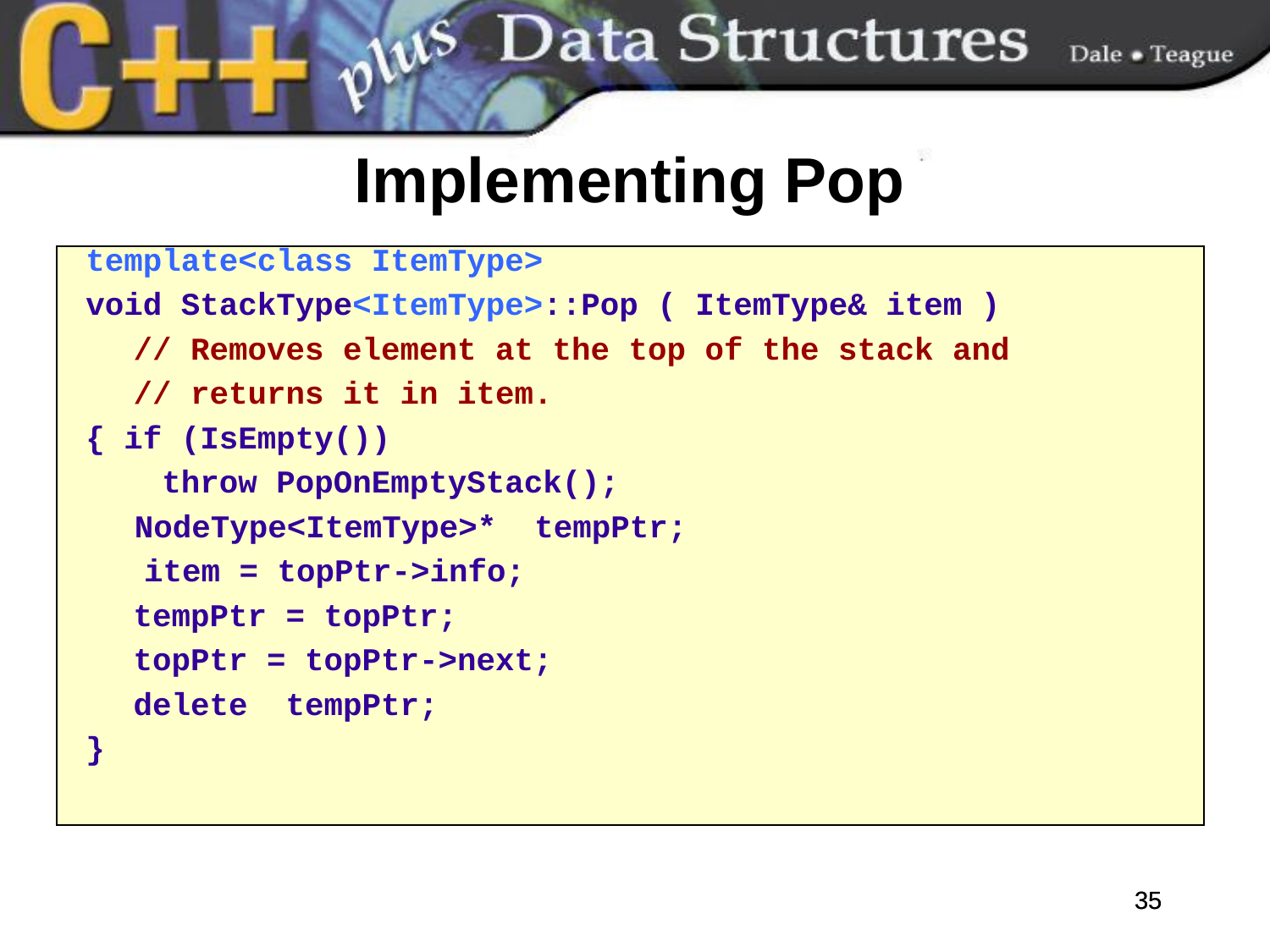

# Implementing Pop
template<class ItemType>
void StackType<ItemType>::Pop ( ItemType& item )
	// Removes element at the top of the stack and
	// returns it in item.
{ if (IsEmpty())
    throw PopOnEmptyStack();
   NodeType<ItemType>*  tempPtr;
	 item = topPtr->info;
	tempPtr = topPtr;
	topPtr = topPtr->next;
	delete  tempPtr;
}

35
35